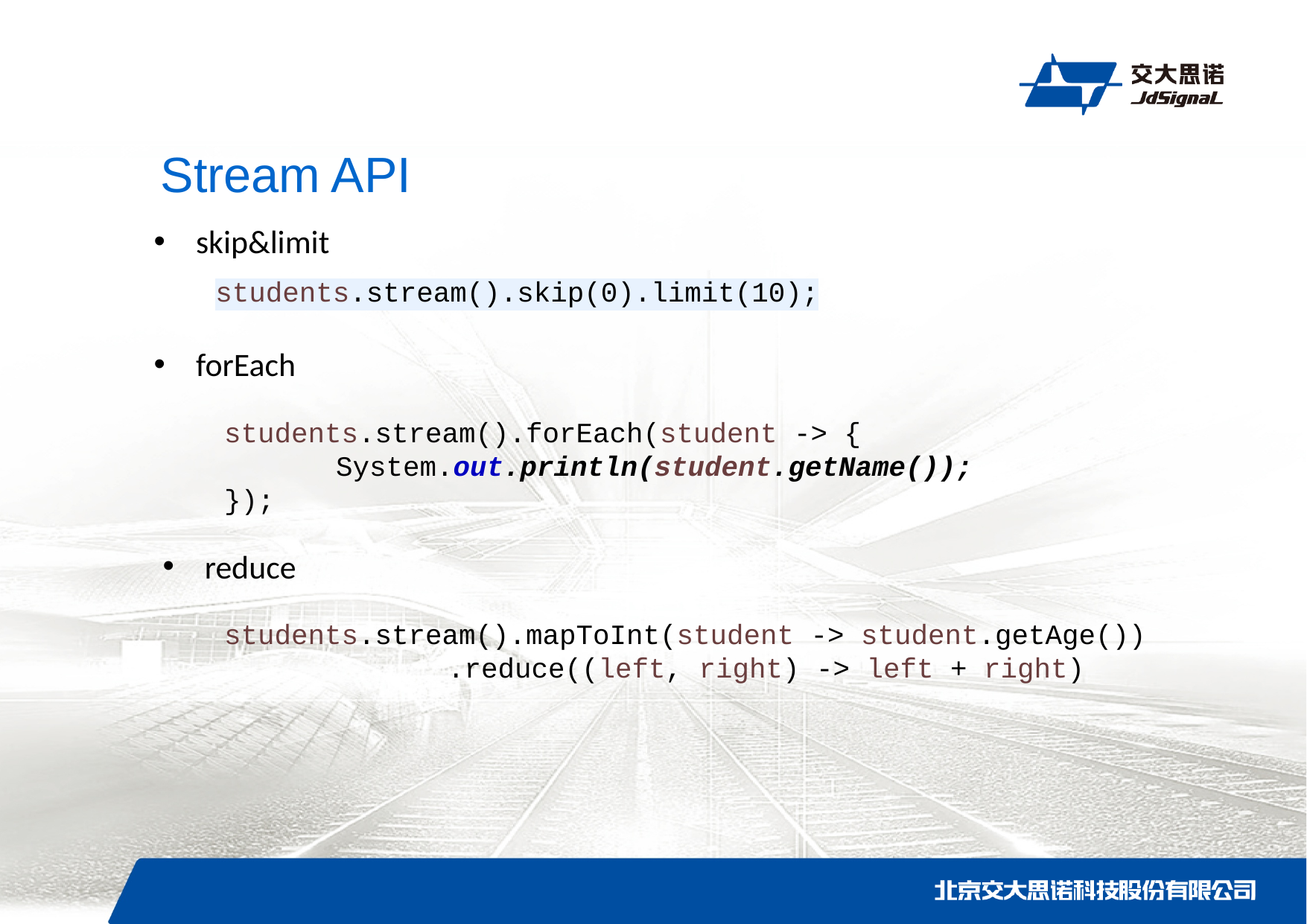

Stream API
skip&limit
students.stream().skip(0).limit(10);
forEach

students.stream().forEach(student -> {
	System.out.println(student.getName());
});
reduce

students.stream().mapToInt(student -> student.getAge())
		.reduce((left, right) -> left + right)